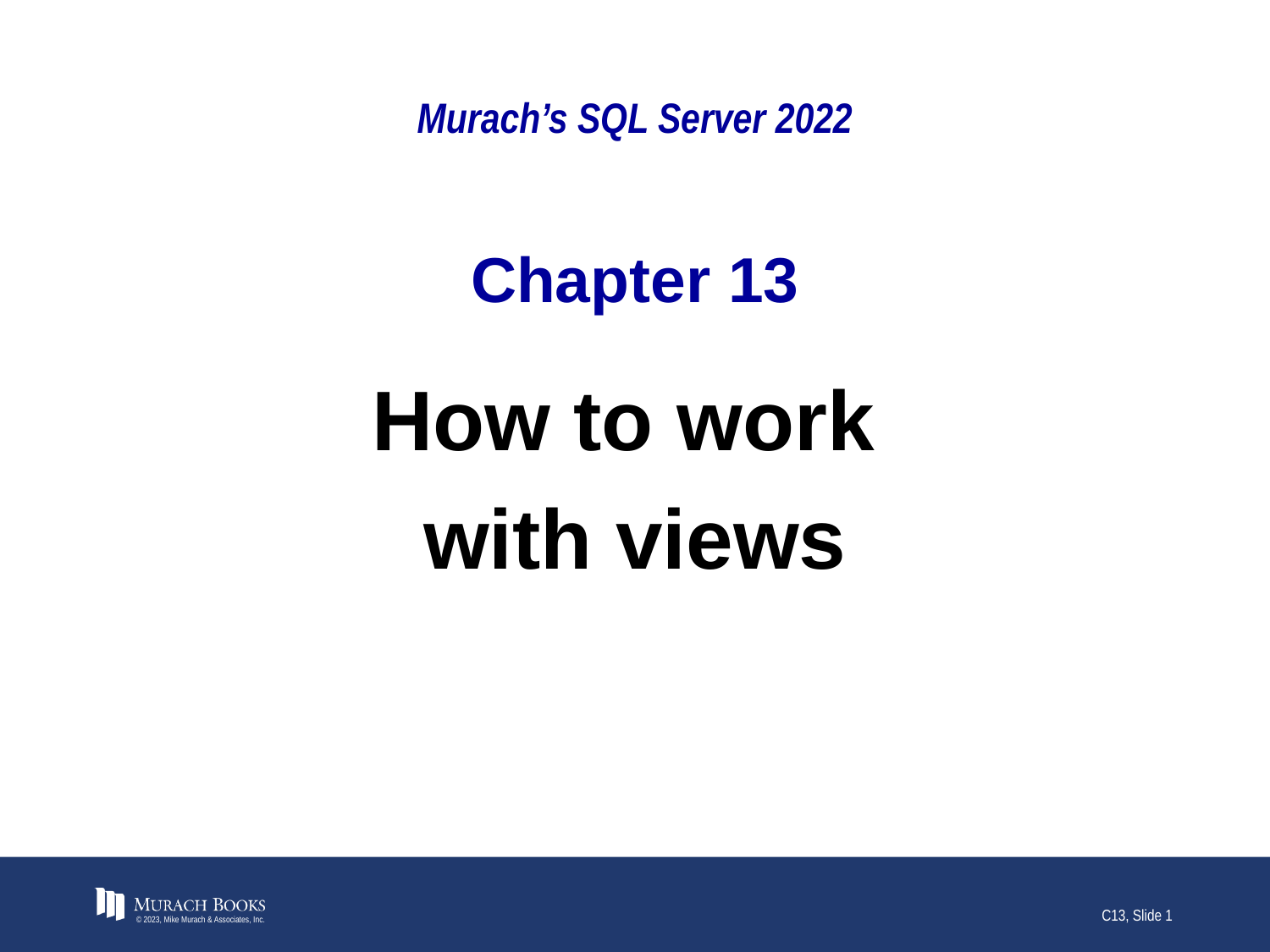

# Murach’s SQL Server 2022
Chapter 13

How to work
with views
© 2023, Mike Murach & Associates, Inc.

C13, Slide 1